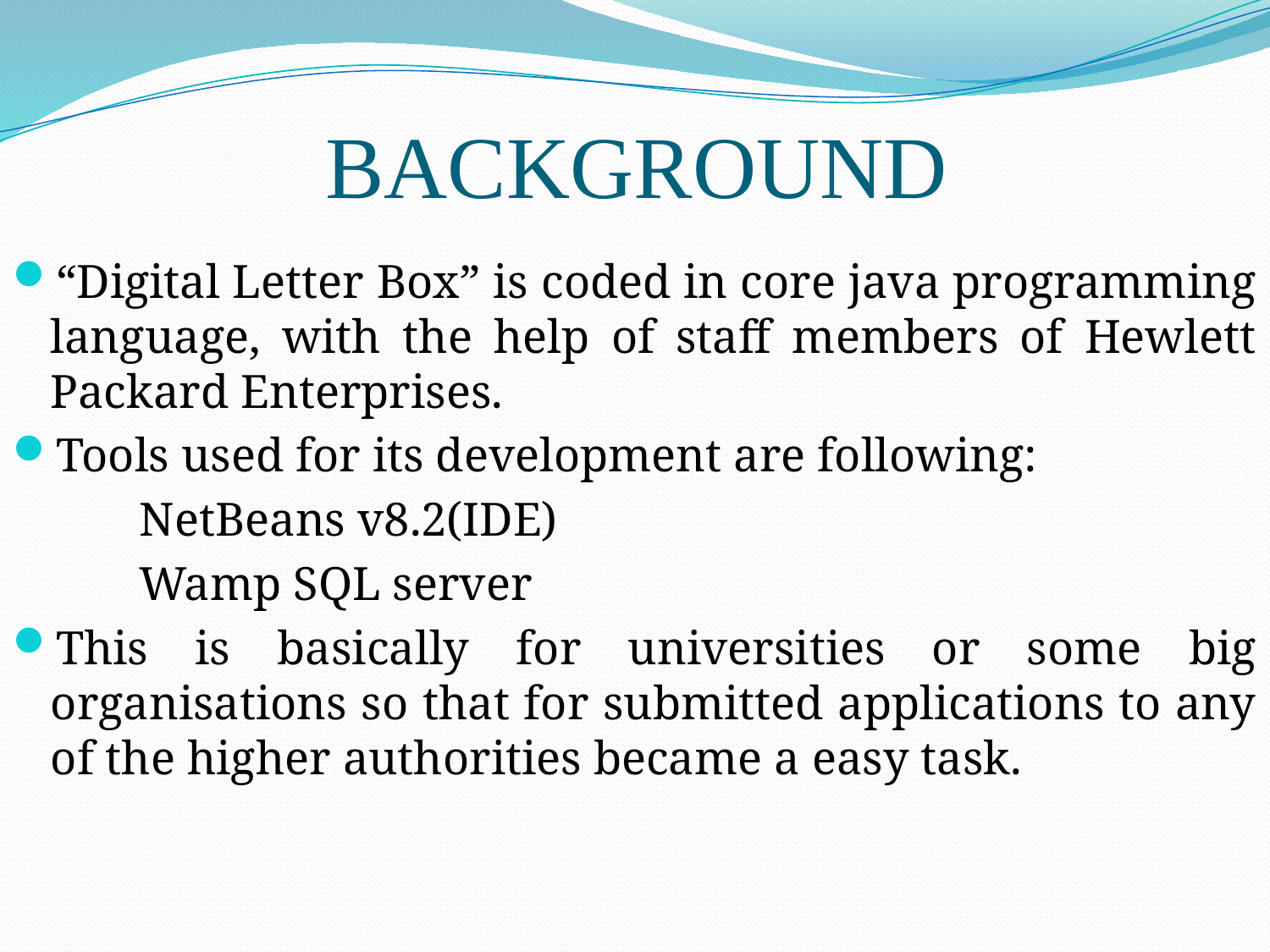

# BACKGROUND
“Digital Letter Box” is coded in core java programming language, with the help of staff members of Hewlett Packard Enterprises.
Tools used for its development are following:
	NetBeans v8.2(IDE)
	Wamp SQL server
This is basically for universities or some big organisations so that for submitted applications to any of the higher authorities became a easy task.